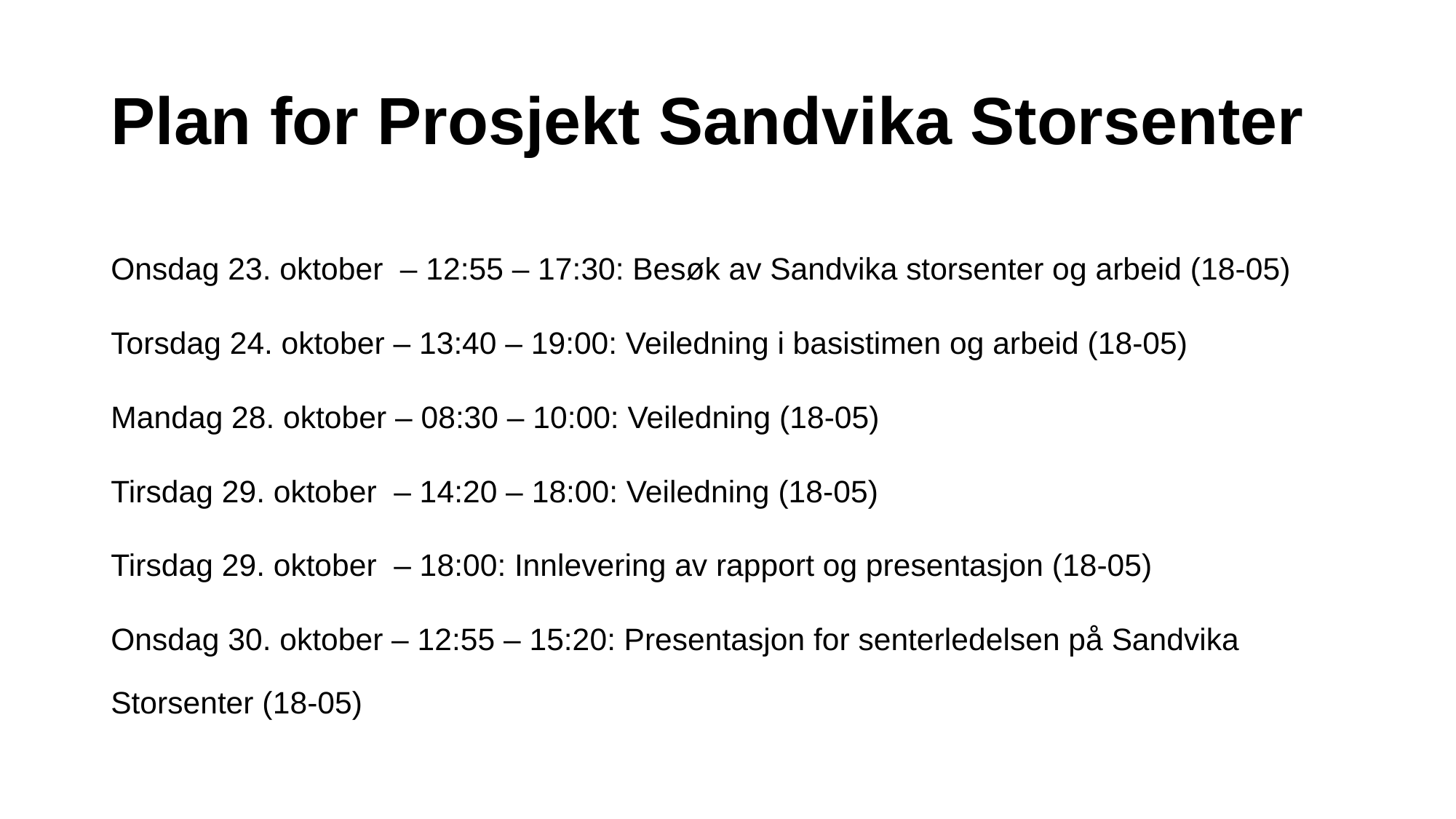

# Plan for Prosjekt Sandvika Storsenter
Onsdag 23. oktober  – 12:55 – 17:30: Besøk av Sandvika storsenter og arbeid (18-05)
Torsdag 24. oktober – 13:40 – 19:00: Veiledning i basistimen og arbeid (18-05)
Mandag 28. oktober – 08:30 – 10:00: Veiledning (18-05)
Tirsdag 29. oktober  – 14:20 – 18:00: Veiledning (18-05)
Tirsdag 29. oktober  – 18:00: Innlevering av rapport og presentasjon (18-05)
Onsdag 30. oktober – 12:55 – 15:20: Presentasjon for senterledelsen på Sandvika Storsenter (18-05)